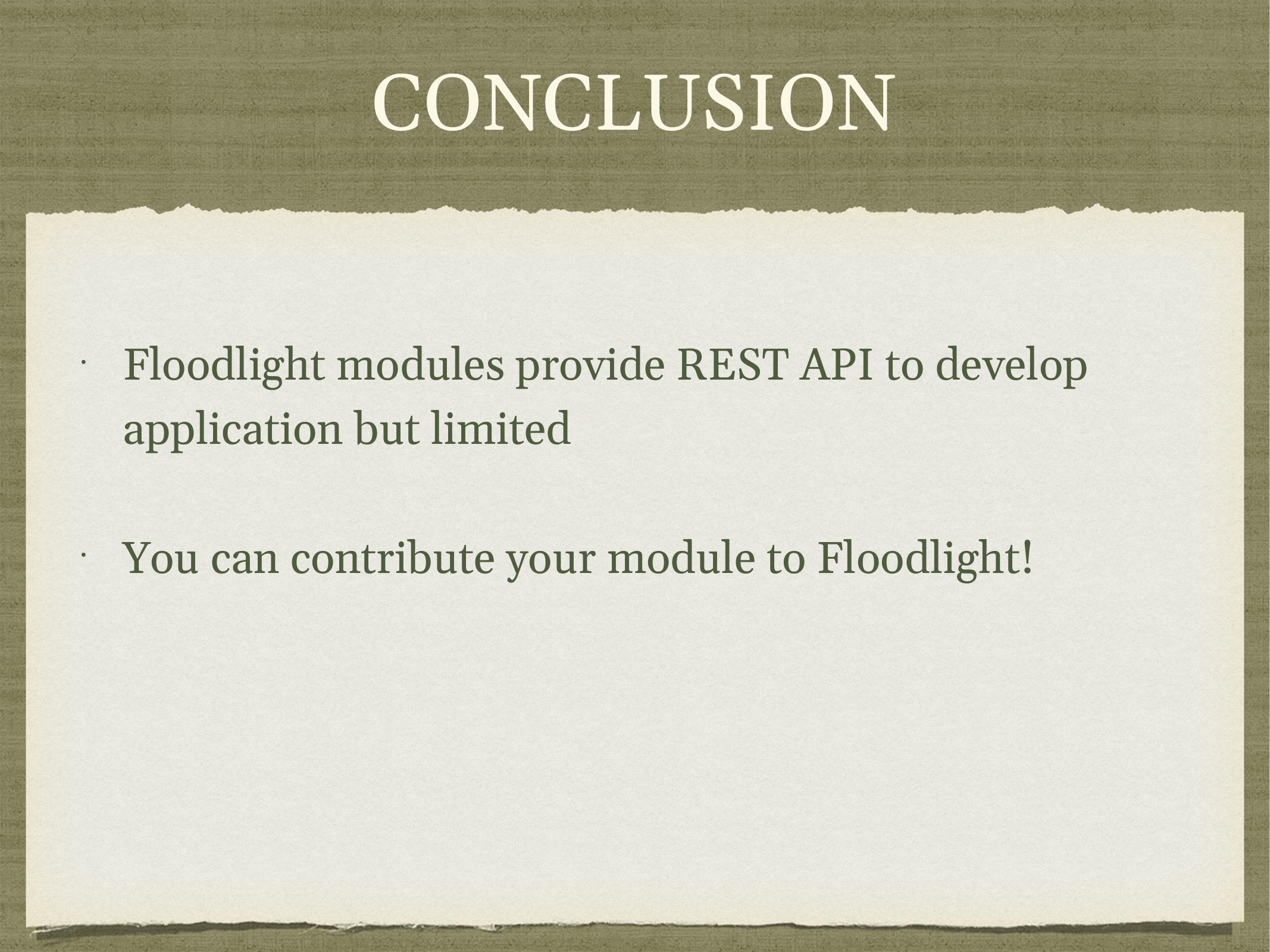

# CONCLUSION

Floodlight modules provide REST API to develop application but limited
You can contribute your module to Floodlight!